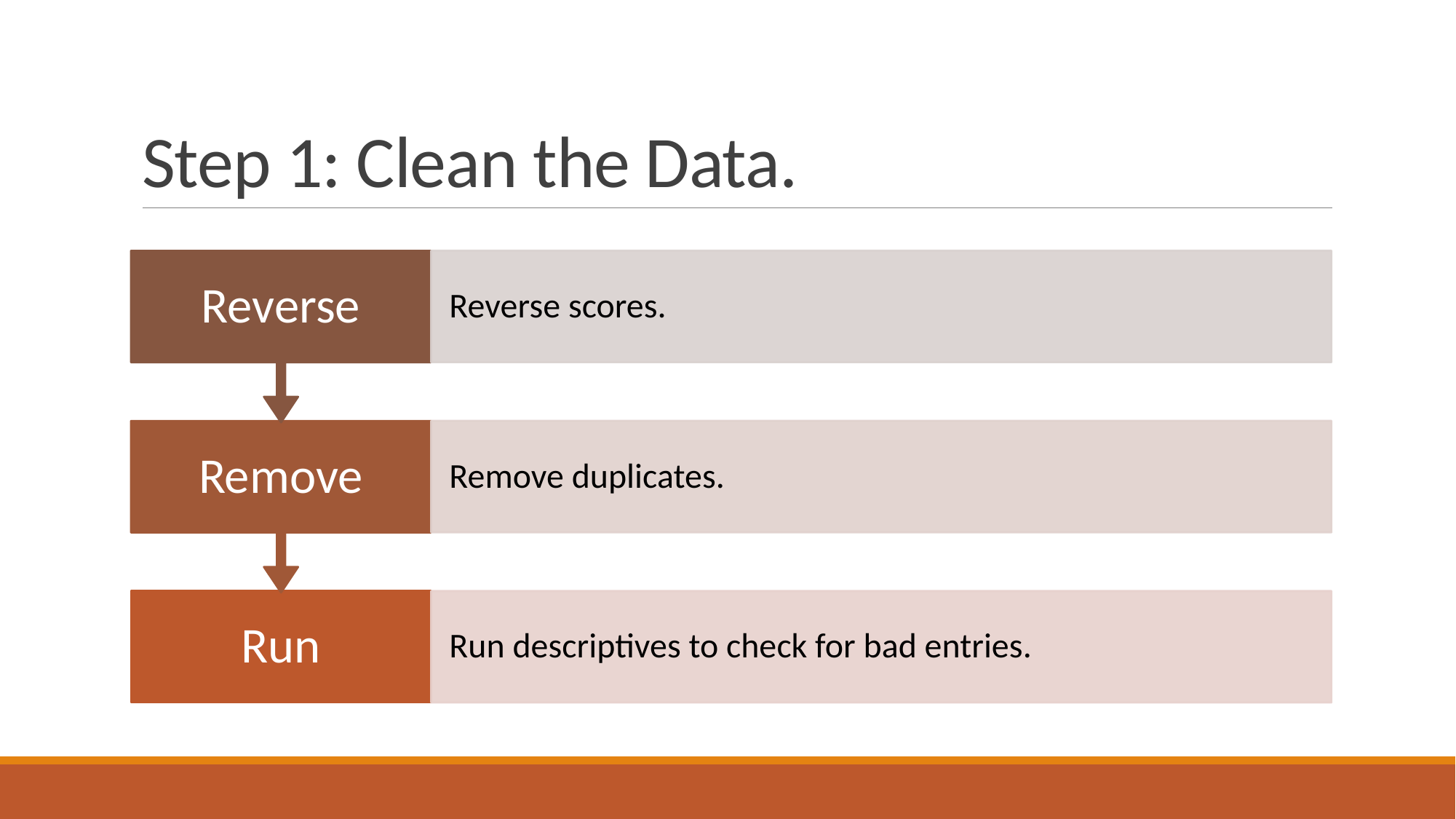

# Step 1: Clean the Data.
Run
Run descriptives to check for bad entries.
Remove
Remove duplicates.
Reverse
Reverse scores.